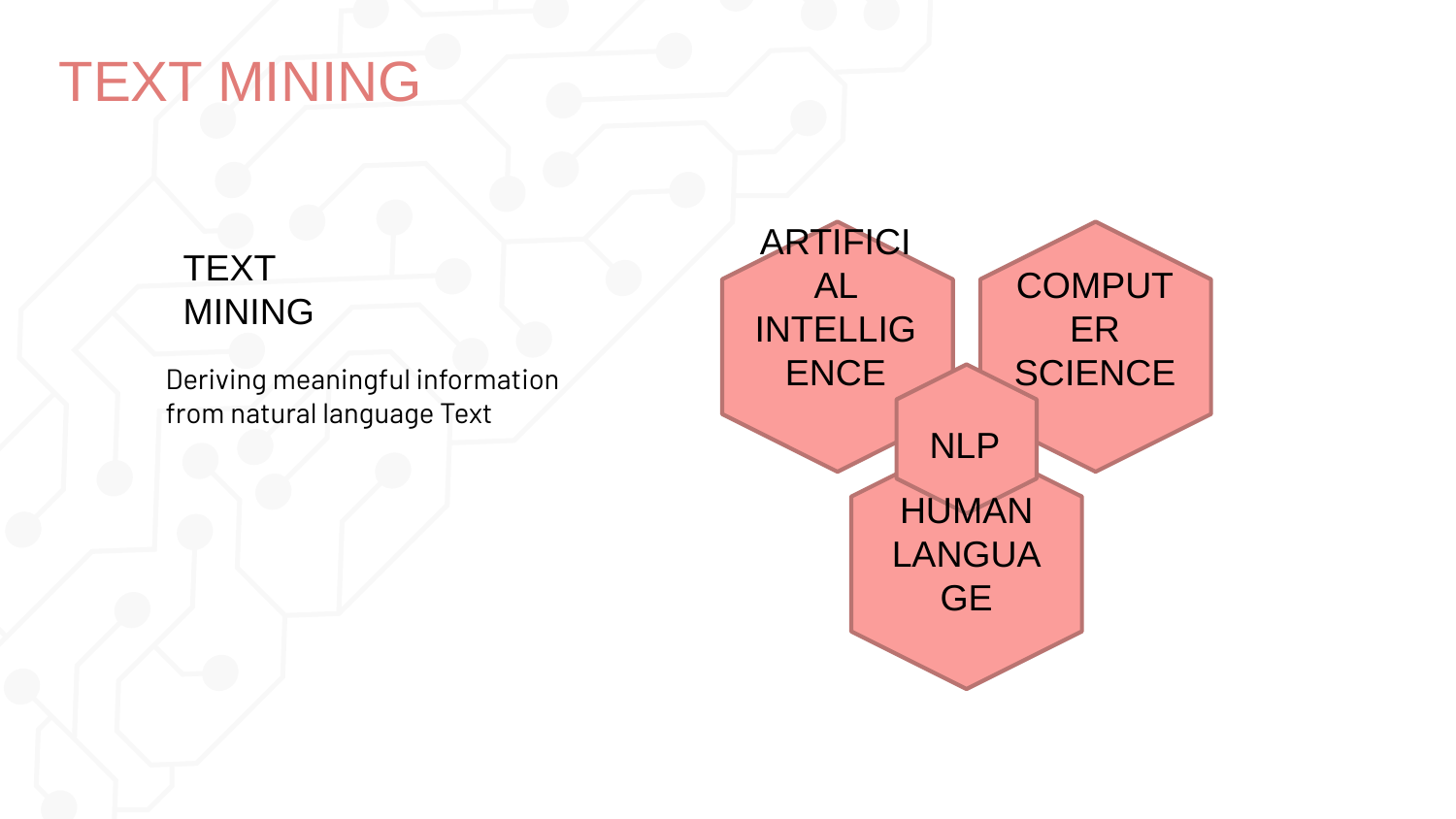

# TEXT MINING

TEXT MINING
ARTIFICIAL INTELLIGENCE
COMPUTER SCIENCE
Deriving meaningful information from natural language Text

NLP

HUMAN LANGUAGE